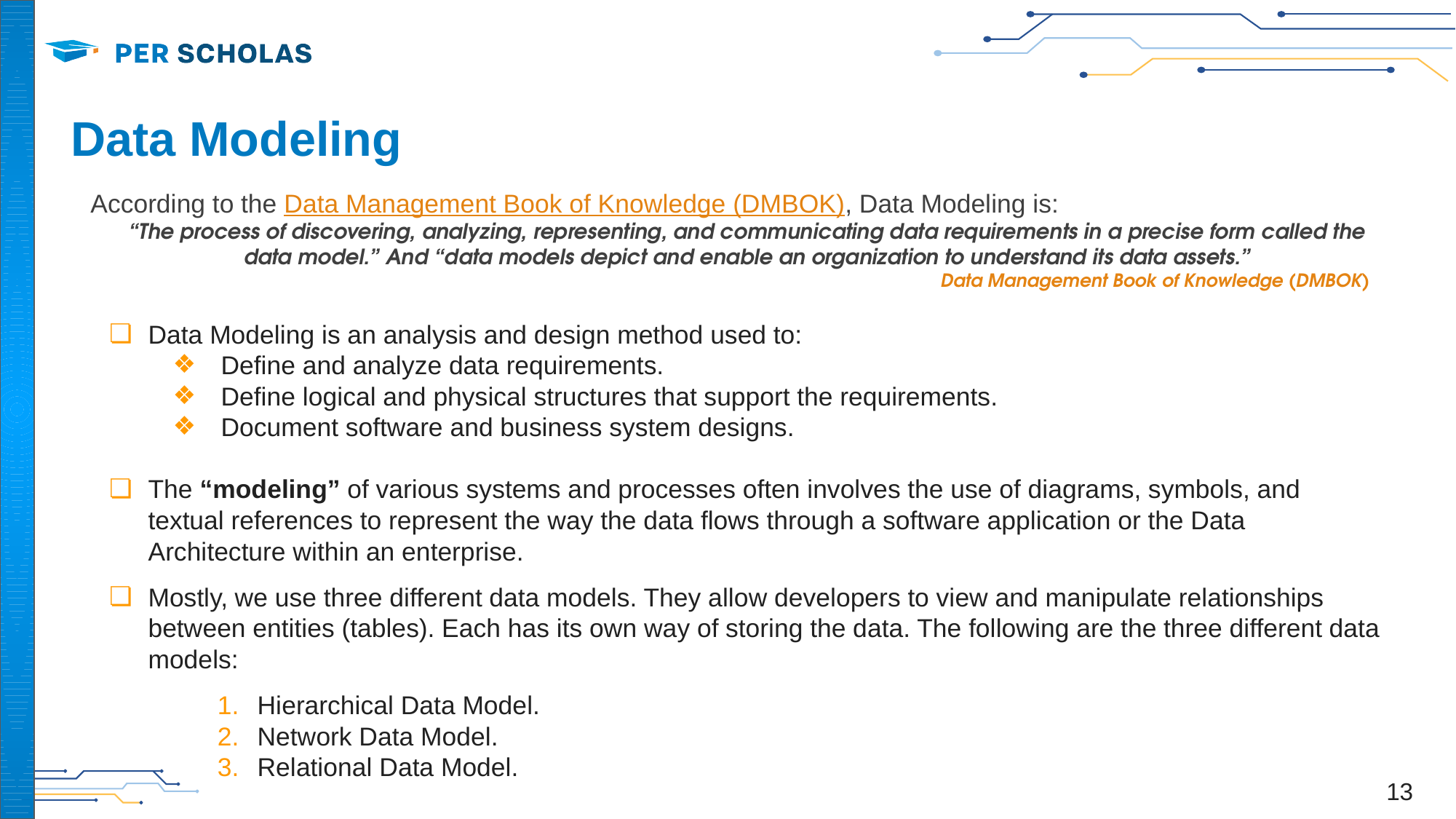

# Data Modeling
According to the Data Management Book of Knowledge (DMBOK), Data Modeling is:
“The process of discovering, analyzing, representing, and communicating data requirements in a precise form called the data model.” And “data models depict and enable an organization to understand its data assets.”
Data Management Book of Knowledge (DMBOK)

Data Modeling is an analysis and design method used to:
Define and analyze data requirements.
Define logical and physical structures that support the requirements.
Document software and business system designs.

The “modeling” of various systems and processes often involves the use of diagrams, symbols, and textual references to represent the way the data flows through a software application or the Data Architecture within an enterprise.
Mostly, we use three different data models. They allow developers to view and manipulate relationships between entities (tables). Each has its own way of storing the data. The following are the three different data models:
Hierarchical Data Model.
Network Data Model.
Relational Data Model.
13